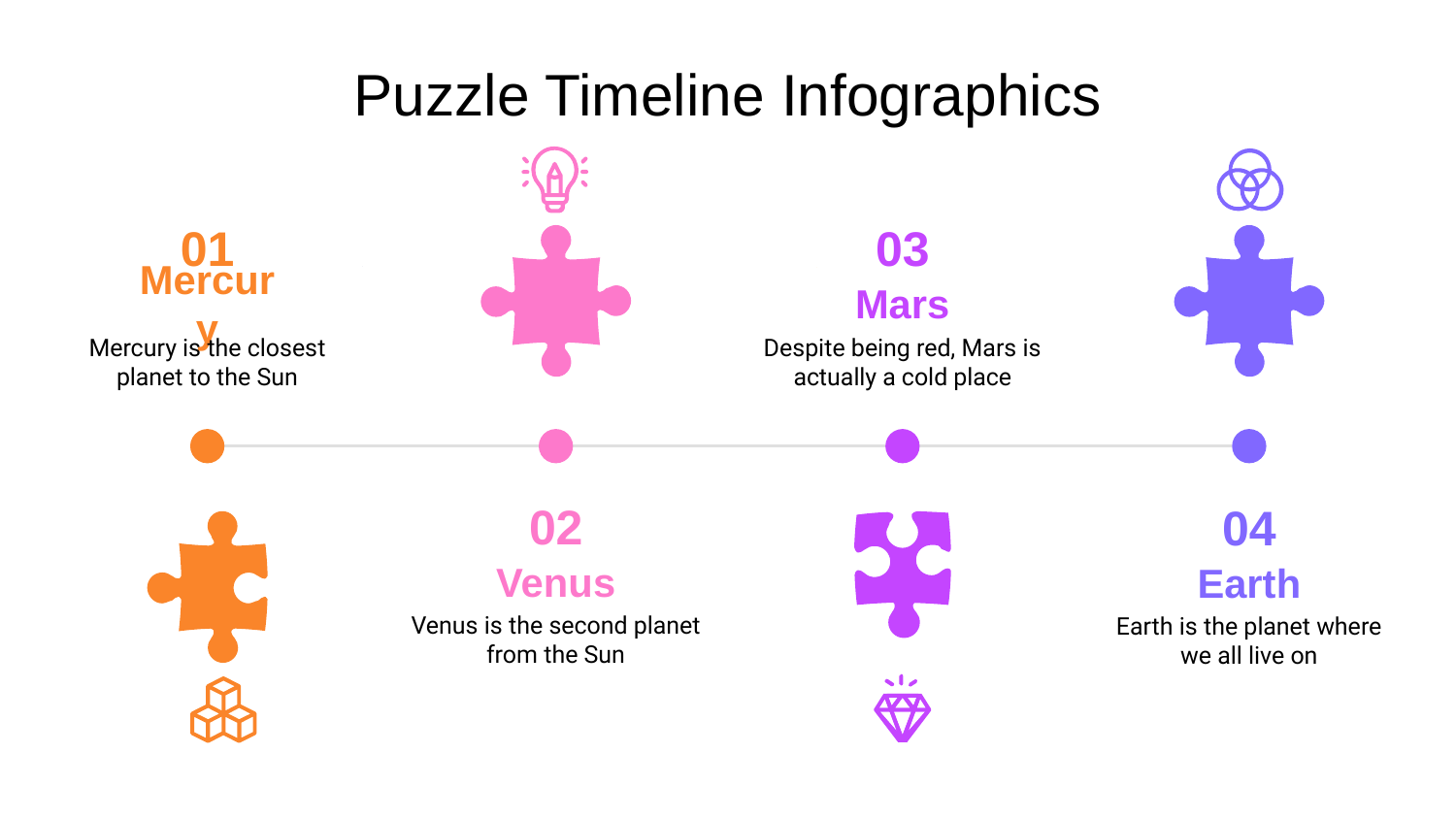

# Puzzle Timeline Infographics

01
Mercury
Mercury is the closest planet to the Sun

03
Mars
Despite being red, Mars is actually a cold place

02
Venus
Venus is the second planet from the Sun

04
Earth
Earth is the planet where we all live on